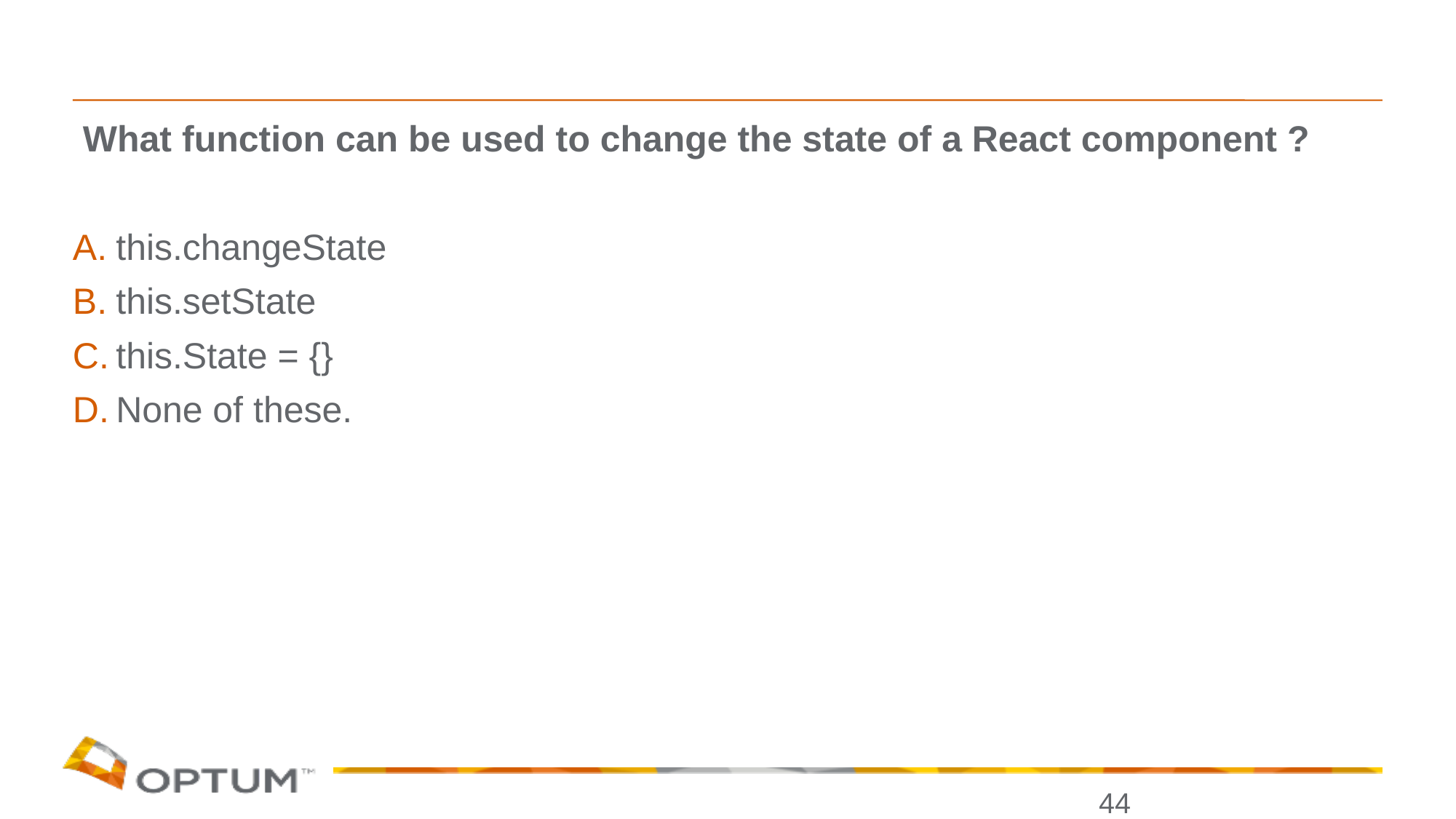

What function can be used to change the state of a React component ?

this.changeState
this.setState
this.State = {}
None of these.
44